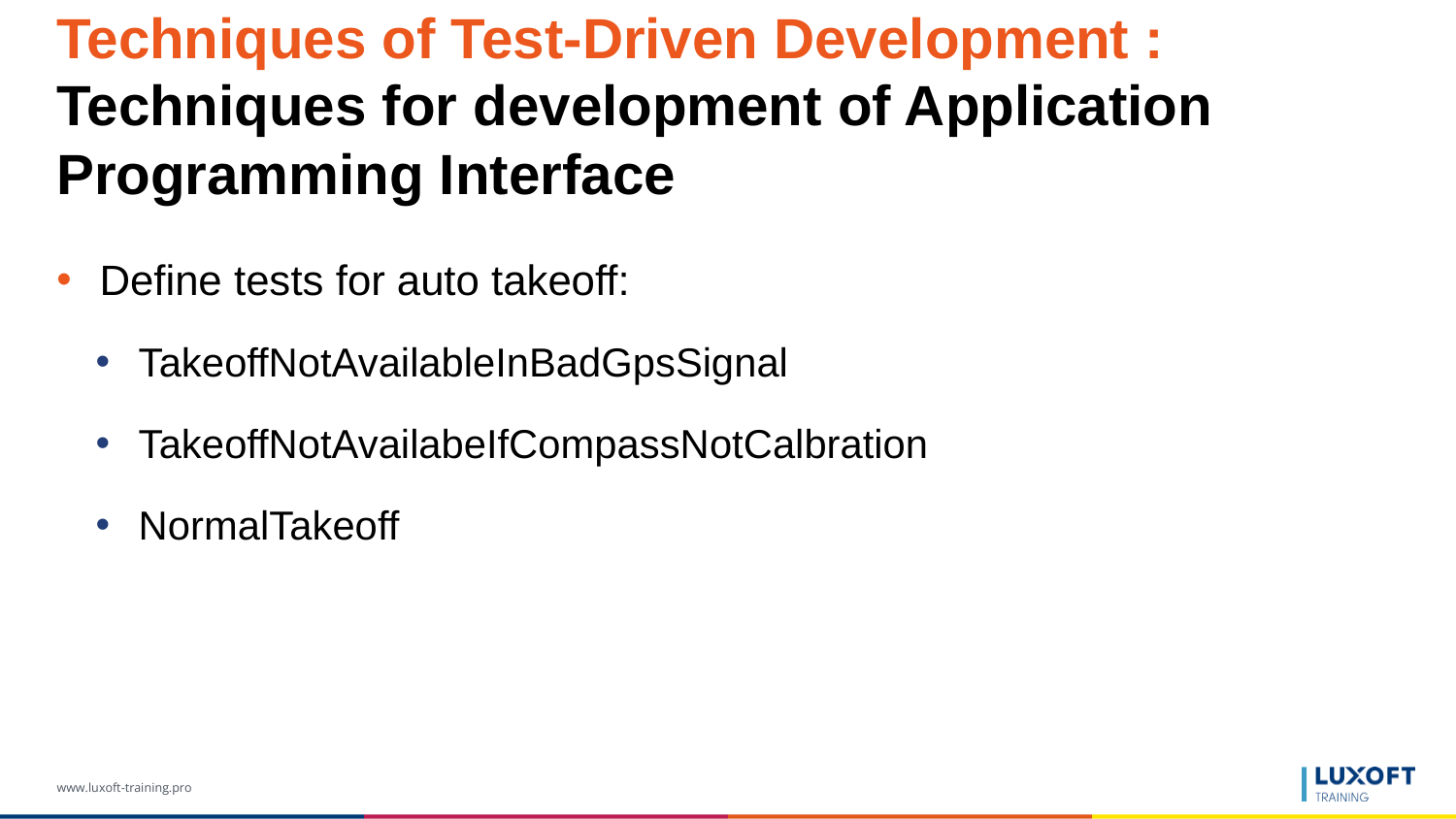

# Techniques of Test-Driven Development : Techniques for development of Application Programming Interface
Define tests for auto takeoff:
TakeoffNotAvailableInBadGpsSignal
TakeoffNotAvailabeIfCompassNotCalbration
NormalTakeoff